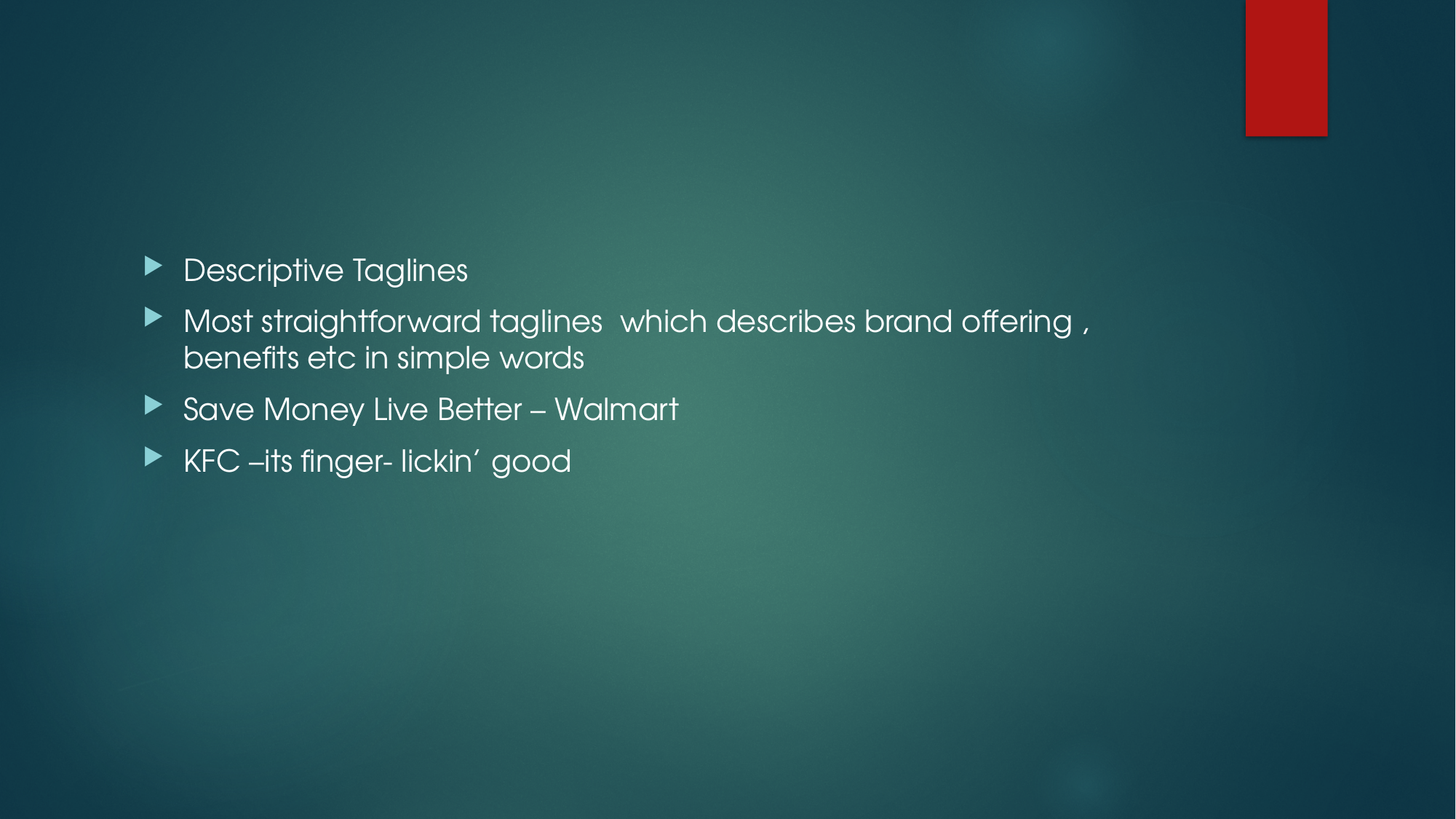

#
Descriptive Taglines
Most straightforward taglines  which describes brand offering , benefits etc in simple words
Save Money Live Better – Walmart
KFC –its finger- lickin’ good